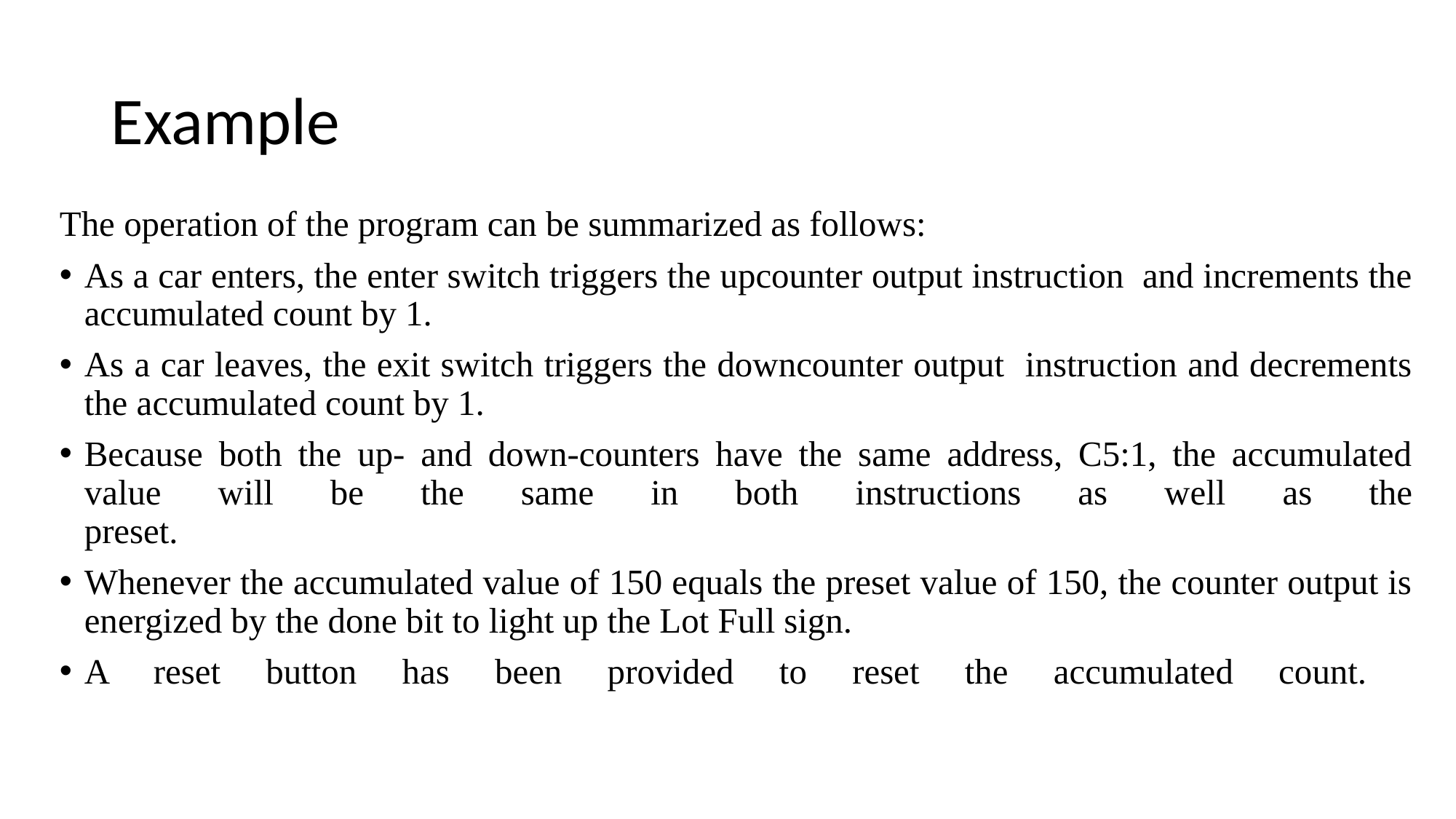

# Example
The operation of the program can be summarized as follows:
As a car enters, the enter switch triggers the upcounter output instruction  and increments the accumulated count by 1.
As a car leaves, the exit switch triggers the downcounter output  instruction and decrements the accumulated count by 1.
Because both the up- and down-counters have the same address, C5:1, the accumulated value will be the same in both instructions as well as the
preset.
Whenever the accumulated value of 150 equals the preset value of 150, the counter output is energized by the done bit to light up the Lot Full sign.
A reset button has been provided to reset the accumulated count.